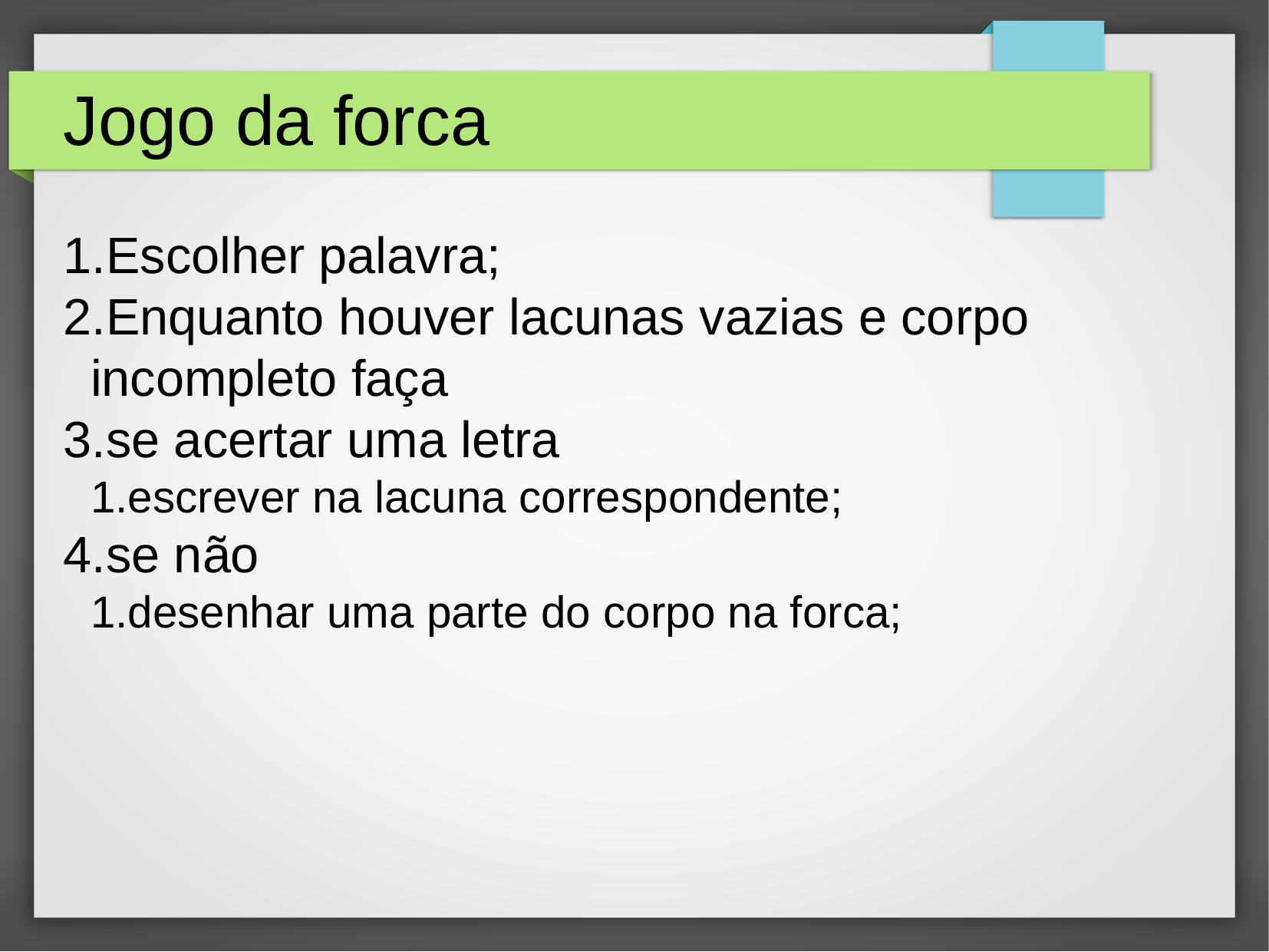

Jogo da forca
Escolher palavra;
Enquanto houver lacunas vazias e corpo incompleto faça
se acertar uma letra
escrever na lacuna correspondente;
se não
desenhar uma parte do corpo na forca;